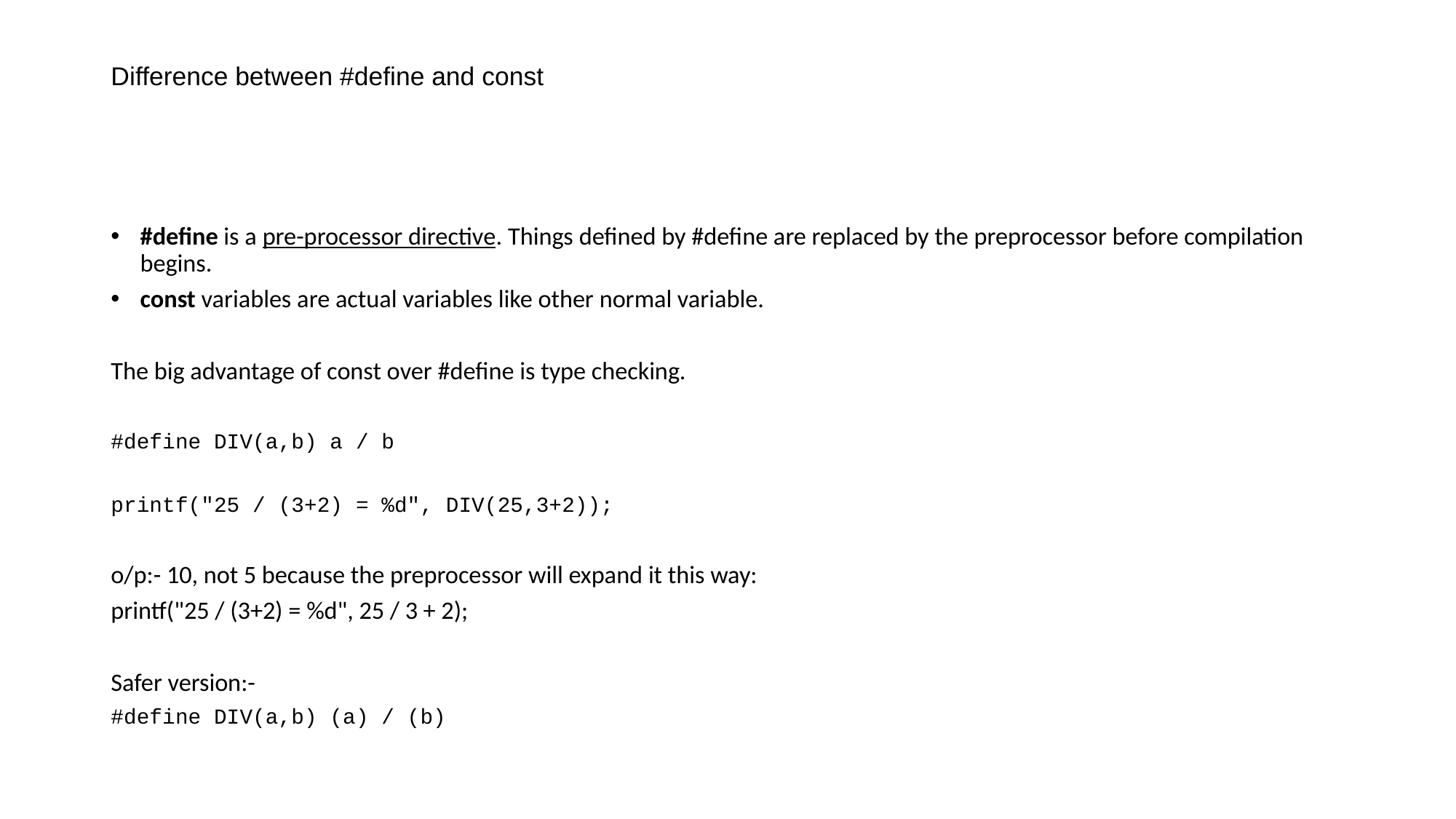

# Difference between #define and const
#define is a pre-processor directive. Things defined by #define are replaced by the preprocessor before compilation begins.
const variables are actual variables like other normal variable.

The big advantage of const over #define is type checking.

#define DIV(a,b) a / b

printf("25 / (3+2) = %d", DIV(25,3+2));

o/p:- 10, not 5 because the preprocessor will expand it this way:
printf("25 / (3+2) = %d", 25 / 3 + 2);

Safer version:-
#define DIV(a,b) (a) / (b)